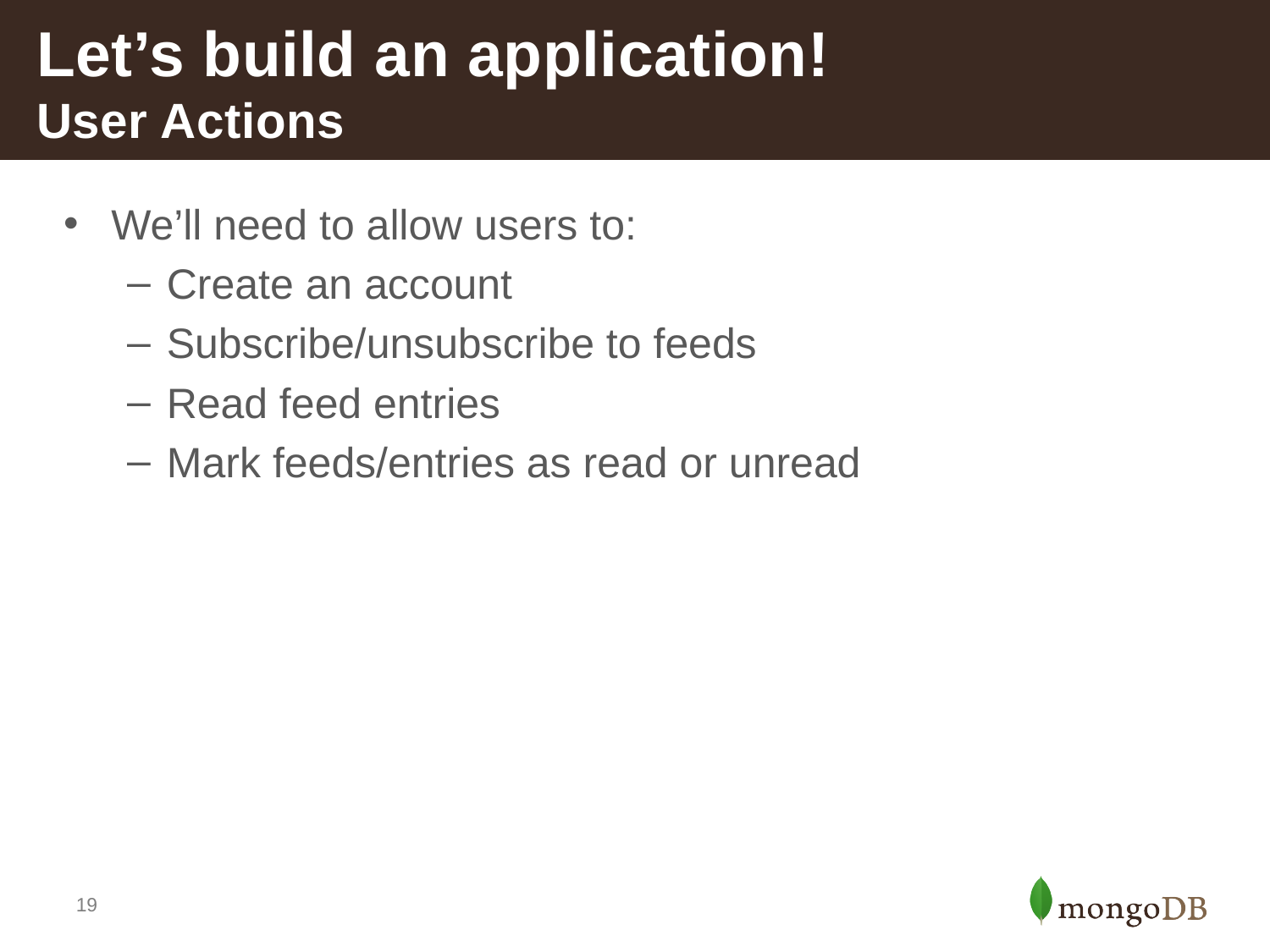

# Let’s build an application! User Actions
We’ll need to allow users to:
Create an account
Subscribe/unsubscribe to feeds
Read feed entries
Mark feeds/entries as read or unread